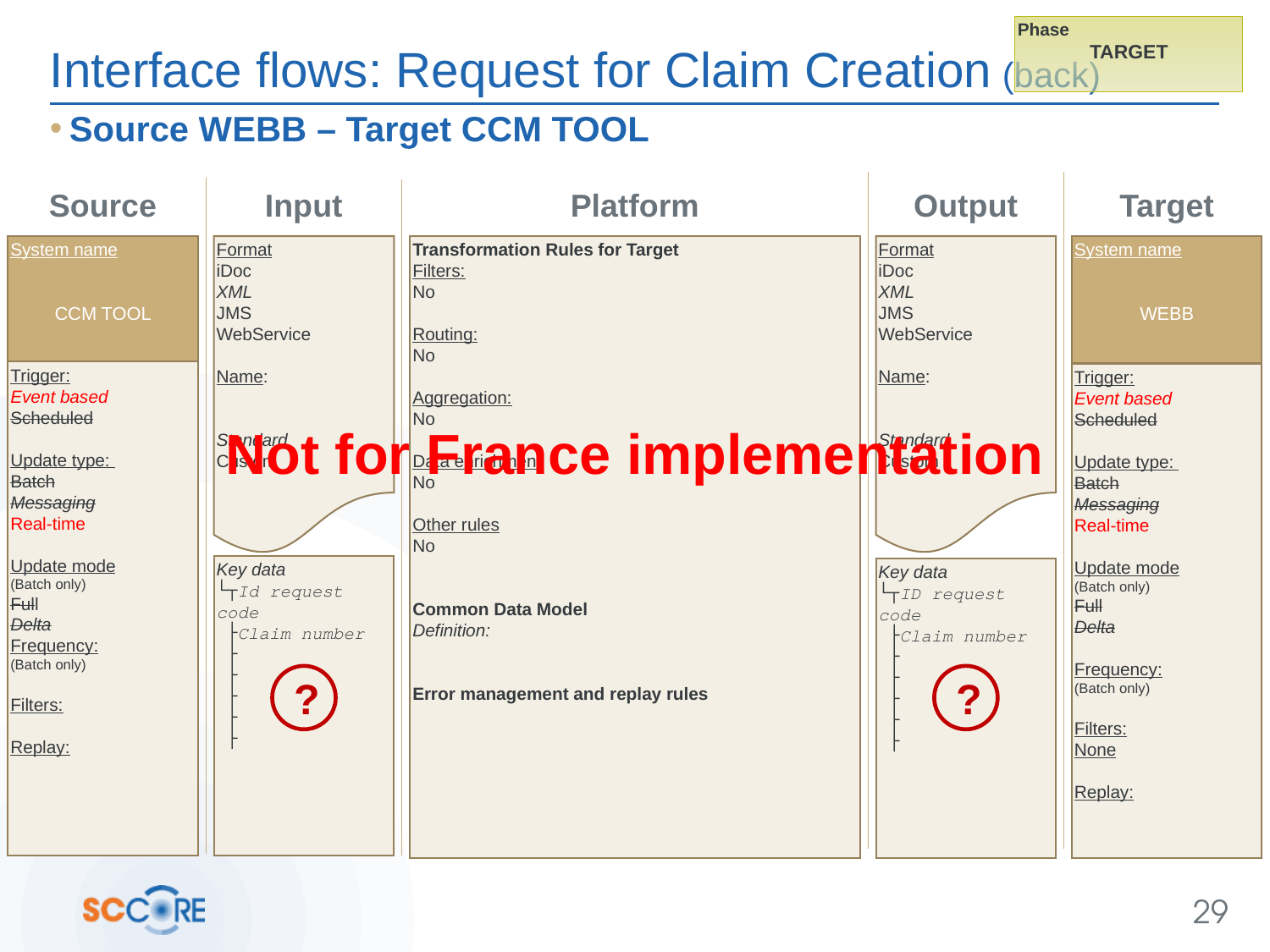

Phase
TARGET
# Interface flows: Request for Claim Creation (back)
Source WEBB – Target CCM TOOL
Source
Input
Platform
Output
Target
System name

CCM TOOL
Format
iDoc
XML
JMS
WebService

Name:

Standard
Custom
Transformation Rules for Target
Filters:
No

Routing:
No

Aggregation:
No

Data enrichment
No

Other rules
No

Common Data Model
Definition:

Error management and replay rules
Format
iDoc
XML
JMS
WebService

Name:

Standard
Custom
System name

WEBB
Trigger:
Event based
Scheduled

Update type:
Batch
Messaging
Real-time

Update mode
(Batch only)
Full
Delta
Frequency:
(Batch only)

Filters:

Replay:

Trigger:
Event based
Scheduled

Update type:
Batch
Messaging
Real-time

Update mode
(Batch only)
Full
Delta

Frequency:
(Batch only)

Filters:
None

Replay:

Not for France implementation
Key data
└┬Id request code
 ├Claim number
 ├
 ├
 ├
 ├
 ├

Key data
└┬ID request code
 ├Claim number
 ├
 ├
 ├
 ├
 ├

?
?